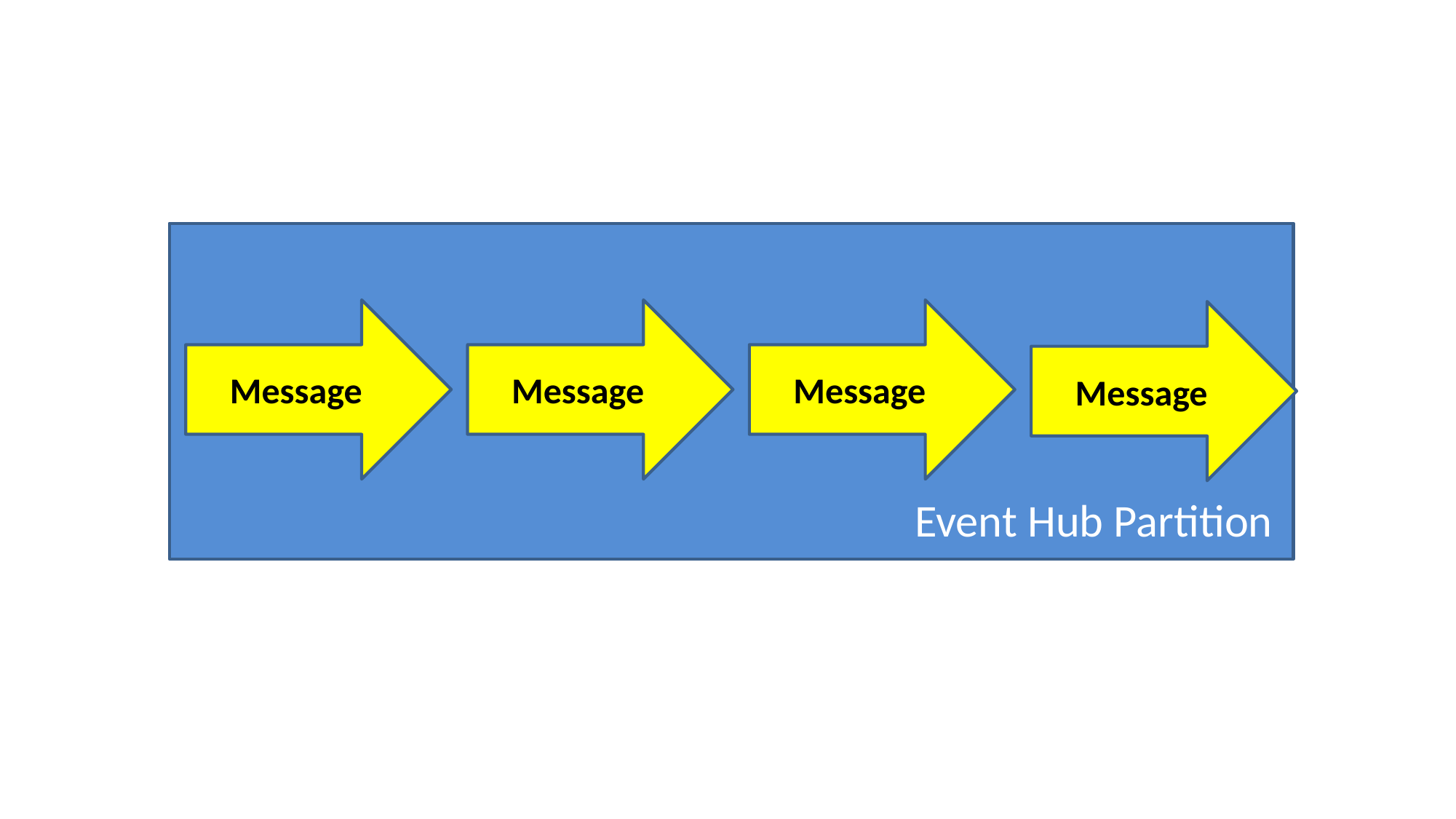

Message
Message
Message
Message
Event Hub Partition